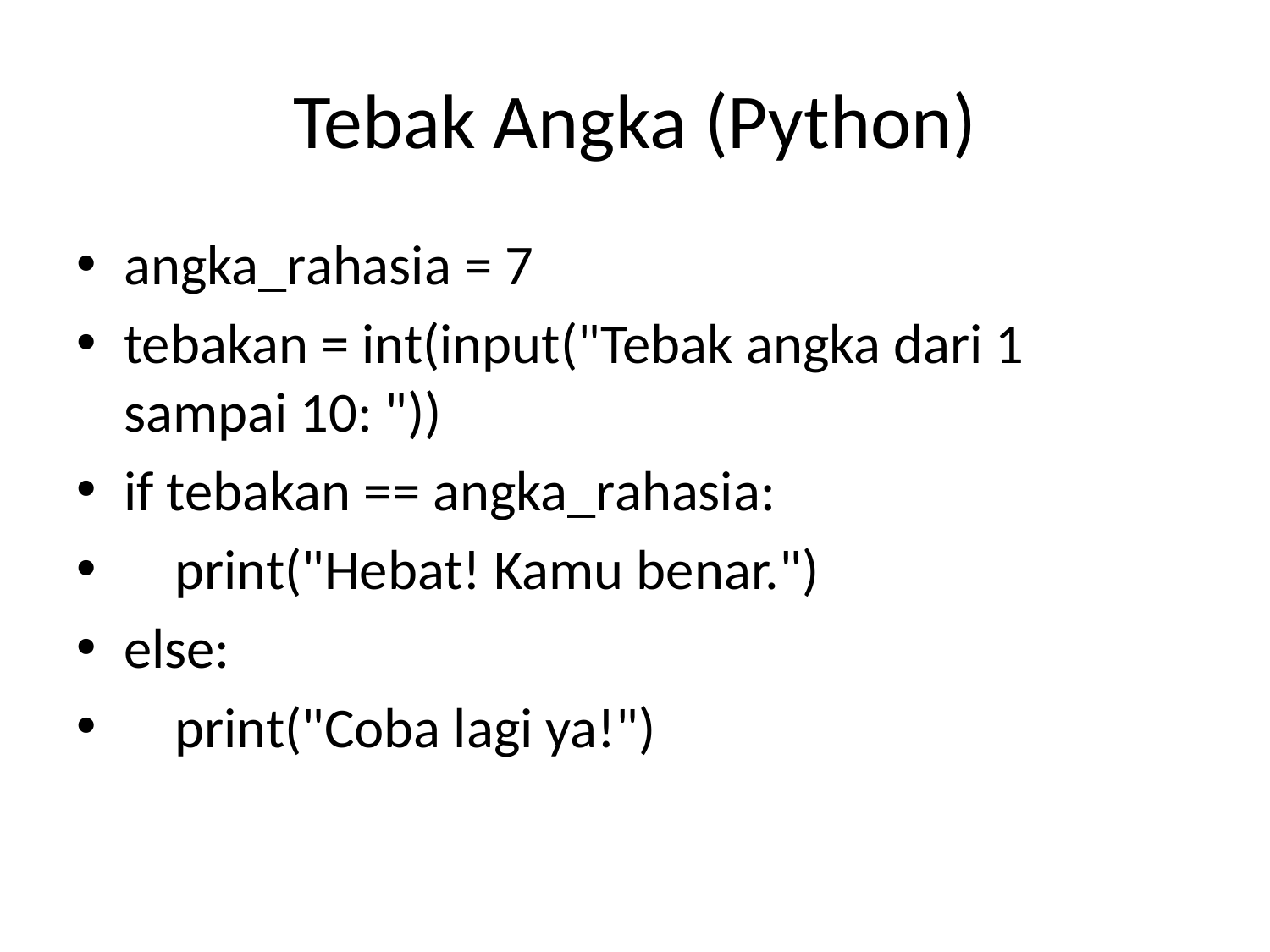

# Tebak Angka (Python)
angka_rahasia = 7
tebakan = int(input("Tebak angka dari 1 sampai 10: "))
if tebakan == angka_rahasia:
    print("Hebat! Kamu benar.")
else:
    print("Coba lagi ya!")